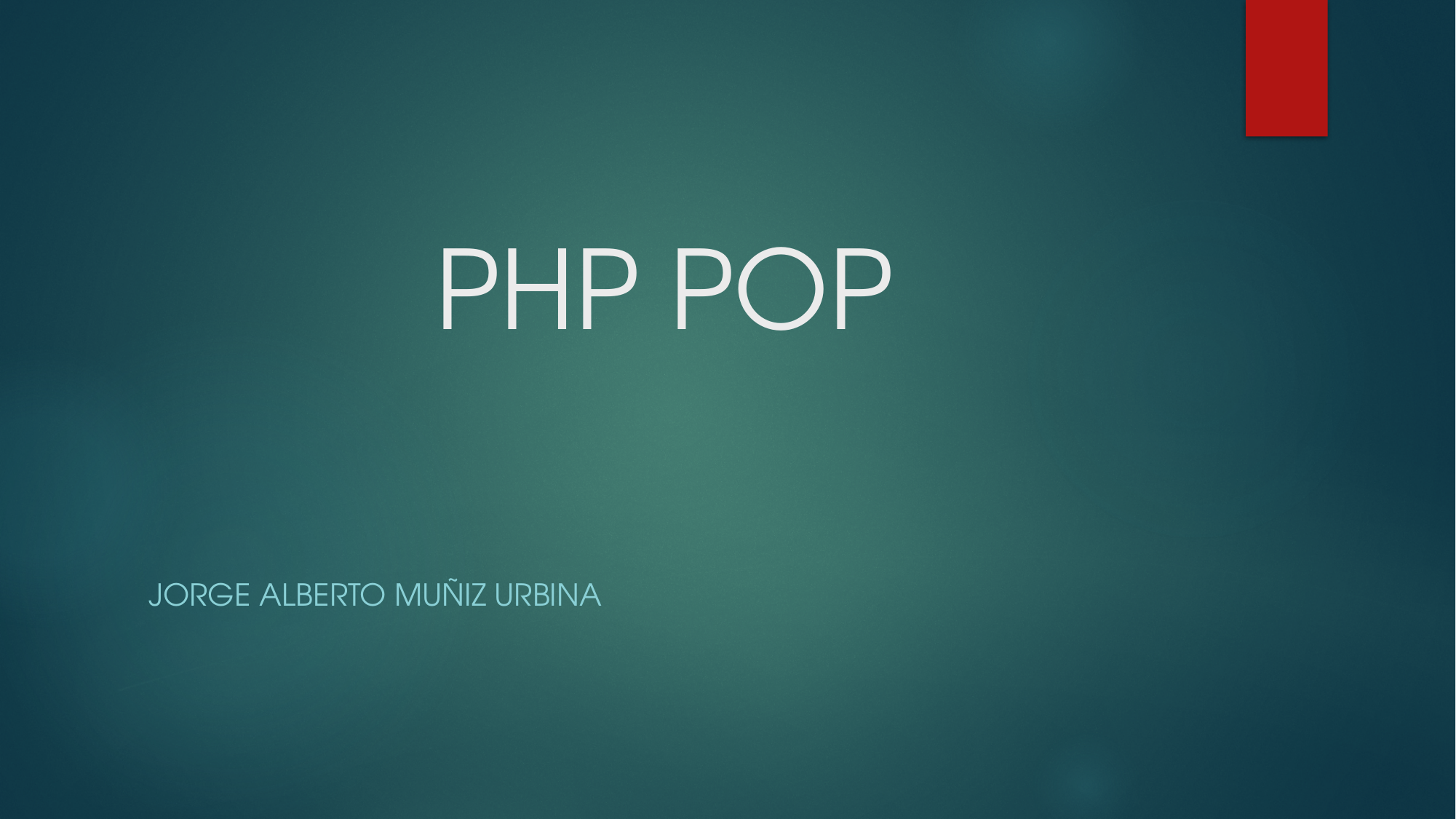

# PHP POP
Jorge Alberto Muñiz Urbina